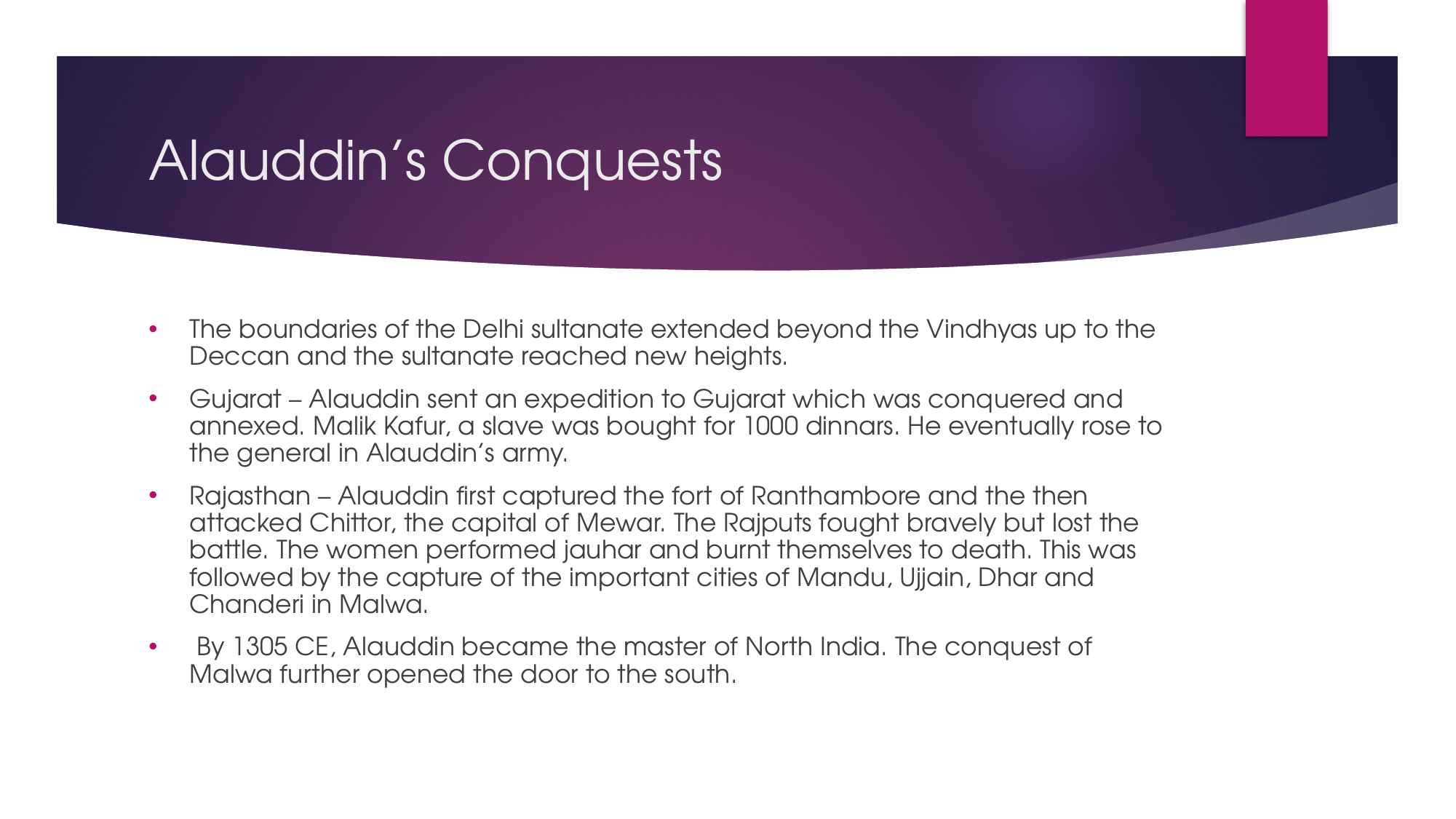

# Alauddin’s Conquests
The boundaries of the Delhi sultanate extended beyond the Vindhyas up to the Deccan and the sultanate reached new heights.
Gujarat – Alauddin sent an expedition to Gujarat which was conquered and annexed. Malik Kafur, a slave was bought for 1000 dinnars. He eventually rose to the general in Alauddin’s army.
Rajasthan – Alauddin first captured the fort of Ranthambore and the then attacked Chittor, the capital of Mewar. The Rajputs fought bravely but lost the battle. The women performed jauhar and burnt themselves to death. This was followed by the capture of the important cities of Mandu, Ujjain, Dhar and Chanderi in Malwa.
 By 1305 CE, Alauddin became the master of North India. The conquest of Malwa further opened the door to the south.